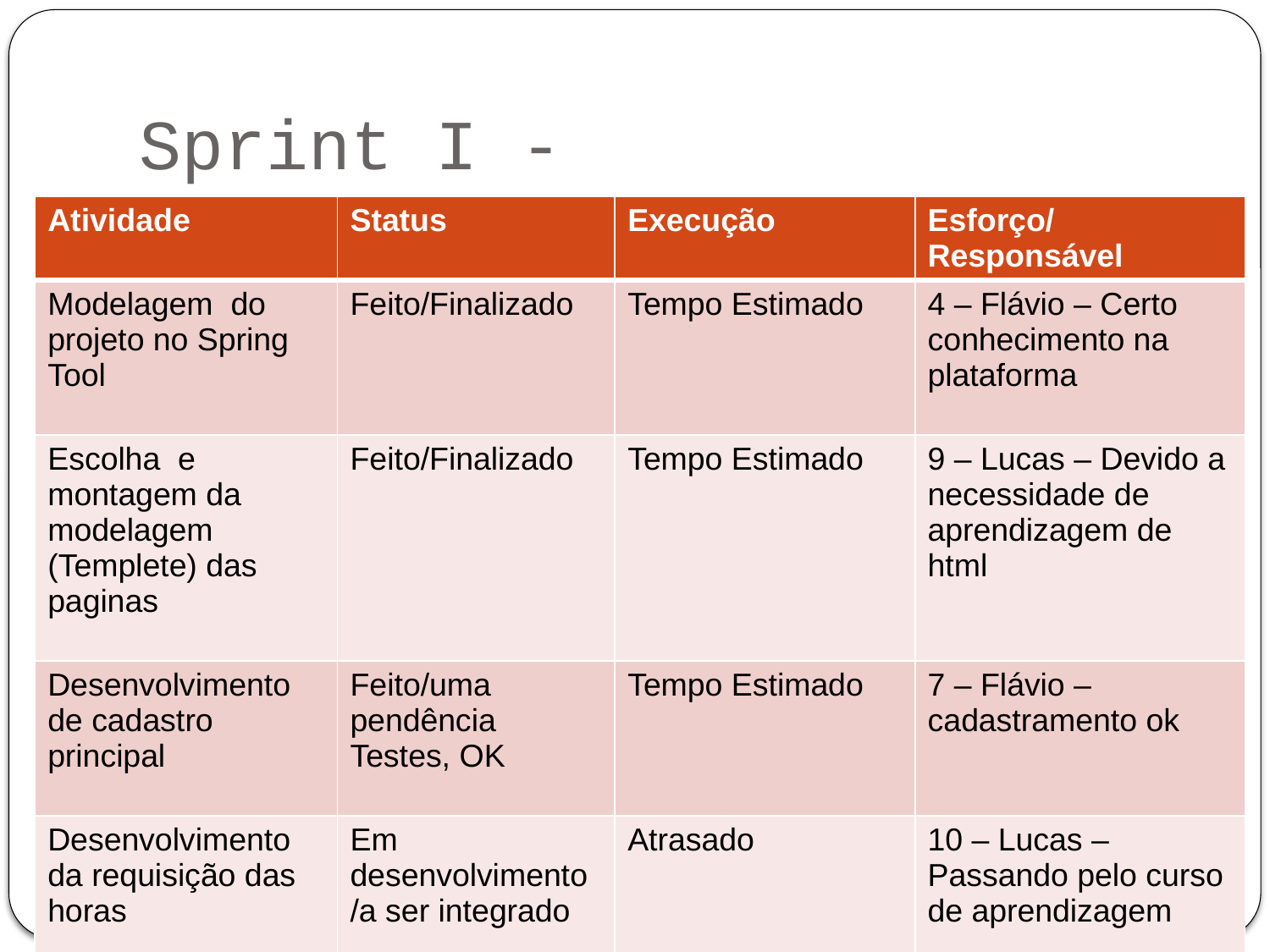

# Sprint I -
| Atividade | Status | Execução | Esforço/Responsável |
| --- | --- | --- | --- |
| Modelagem do projeto no Spring Tool | Feito/Finalizado | Tempo Estimado | 4 – Flávio – Certo conhecimento na plataforma |
| Escolha e montagem da modelagem (Templete) das paginas | Feito/Finalizado | Tempo Estimado | 9 – Lucas – Devido a necessidade de aprendizagem de html |
| Desenvolvimento de cadastro principal | Feito/uma pendência Testes, OK | Tempo Estimado | 7 – Flávio – cadastramento ok |
| Desenvolvimento da requisição das horas | Em desenvolvimento /a ser integrado | Atrasado | 10 – Lucas – Passando pelo curso de aprendizagem |
| Testes e Correções | Em desenvolvimento | Dentro do prazo | 5 – Ambos - |